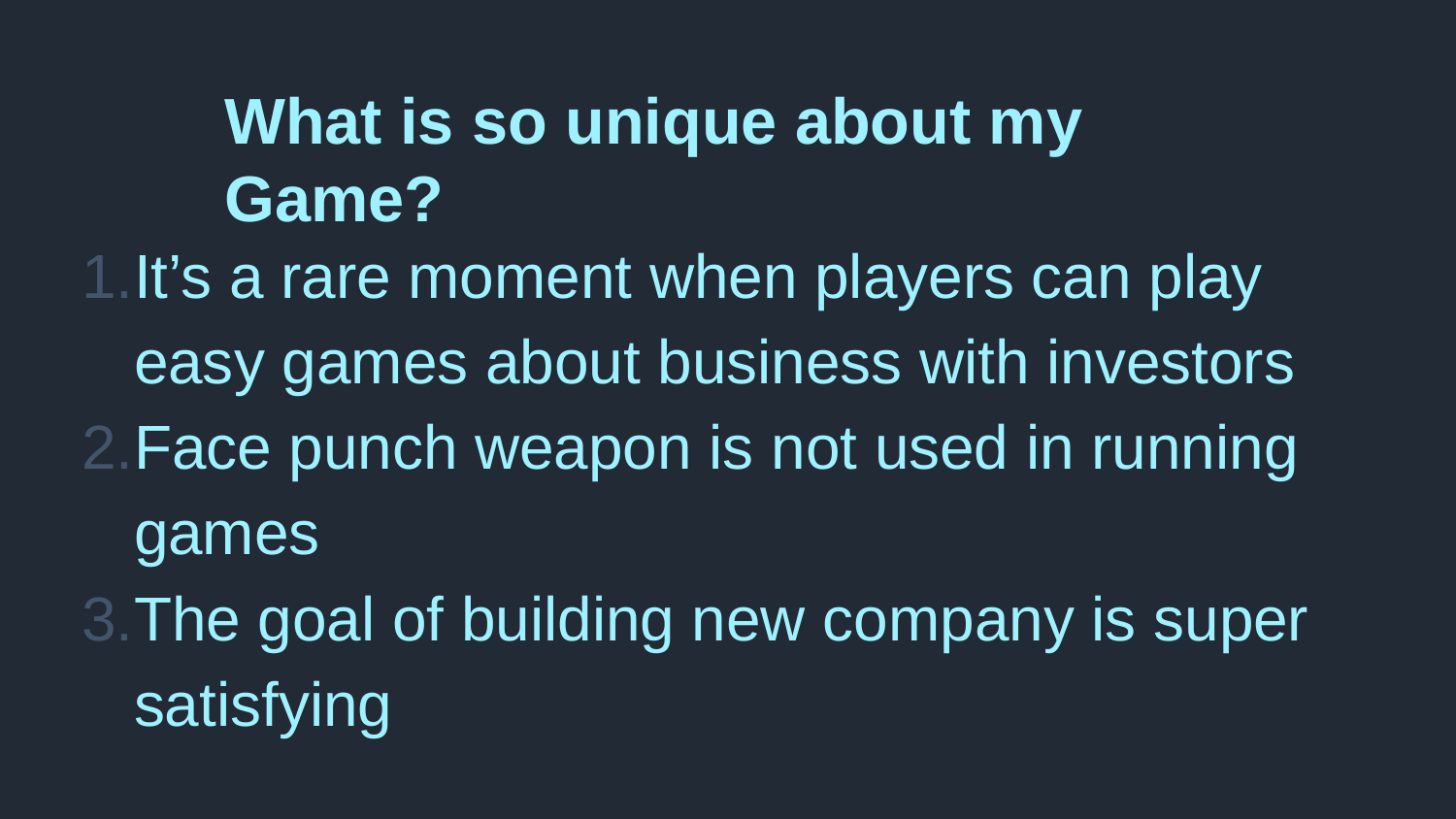

# What is so unique about my Game?
It’s a rare moment when players can play easy games about business with investors
Face punch weapon is not used in running games
The goal of building new company is super satisfying